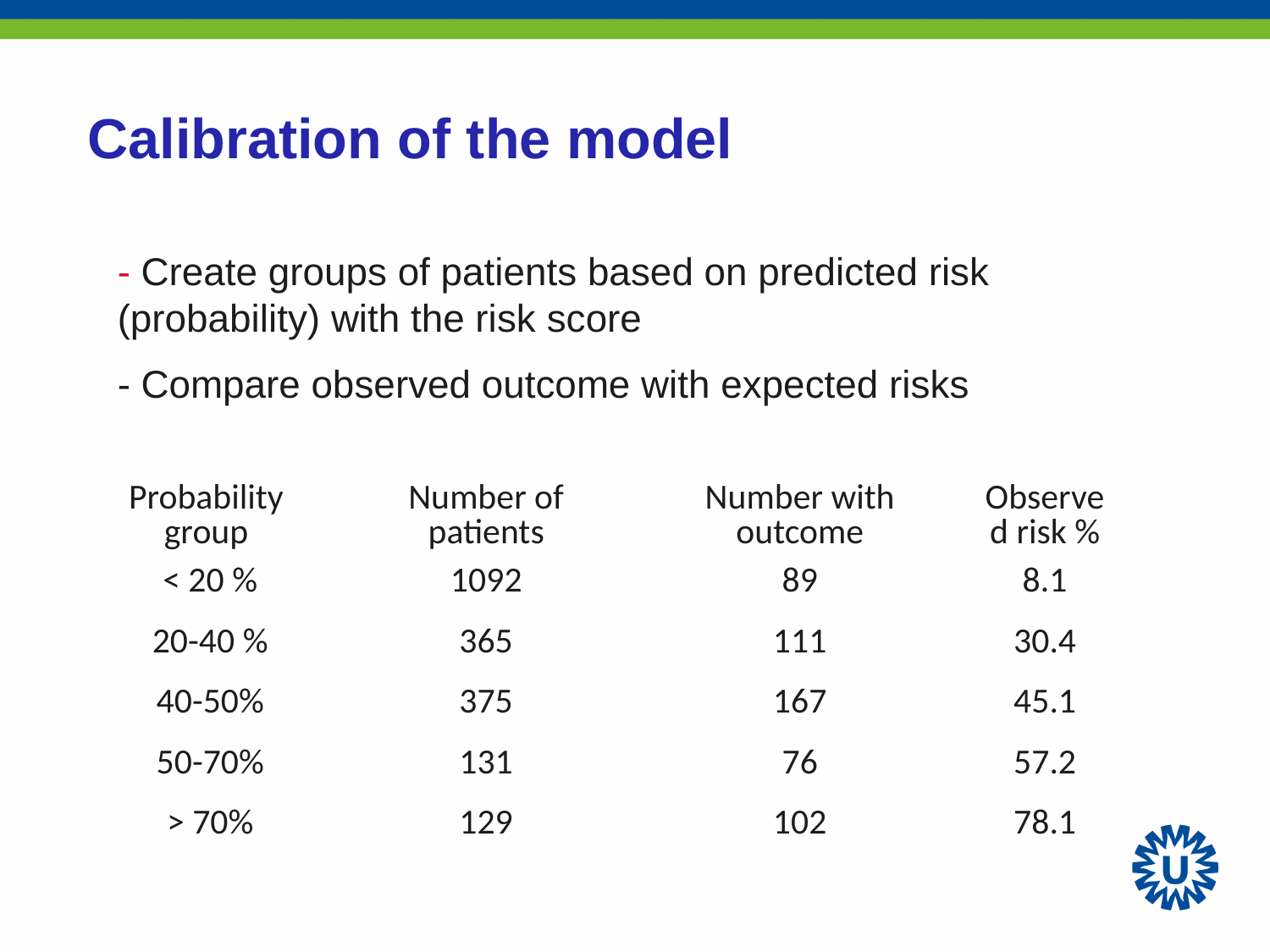

Calibration of the model
- Create groups of patients based on predicted risk (probability) with the risk score
- Compare observed outcome with expected risks
| Probability group | Number of patients | Number with outcome | Observed risk % |
| --- | --- | --- | --- |
| < 20 % | 1092 | 89 | 8.1 |
| 20-40 % | 365 | 111 | 30.4 |
| 40-50% | 375 | 167 | 45.1 |
| 50-70% | 131 | 76 | 57.2 |
| > 70% | 129 | 102 | 78.1 |